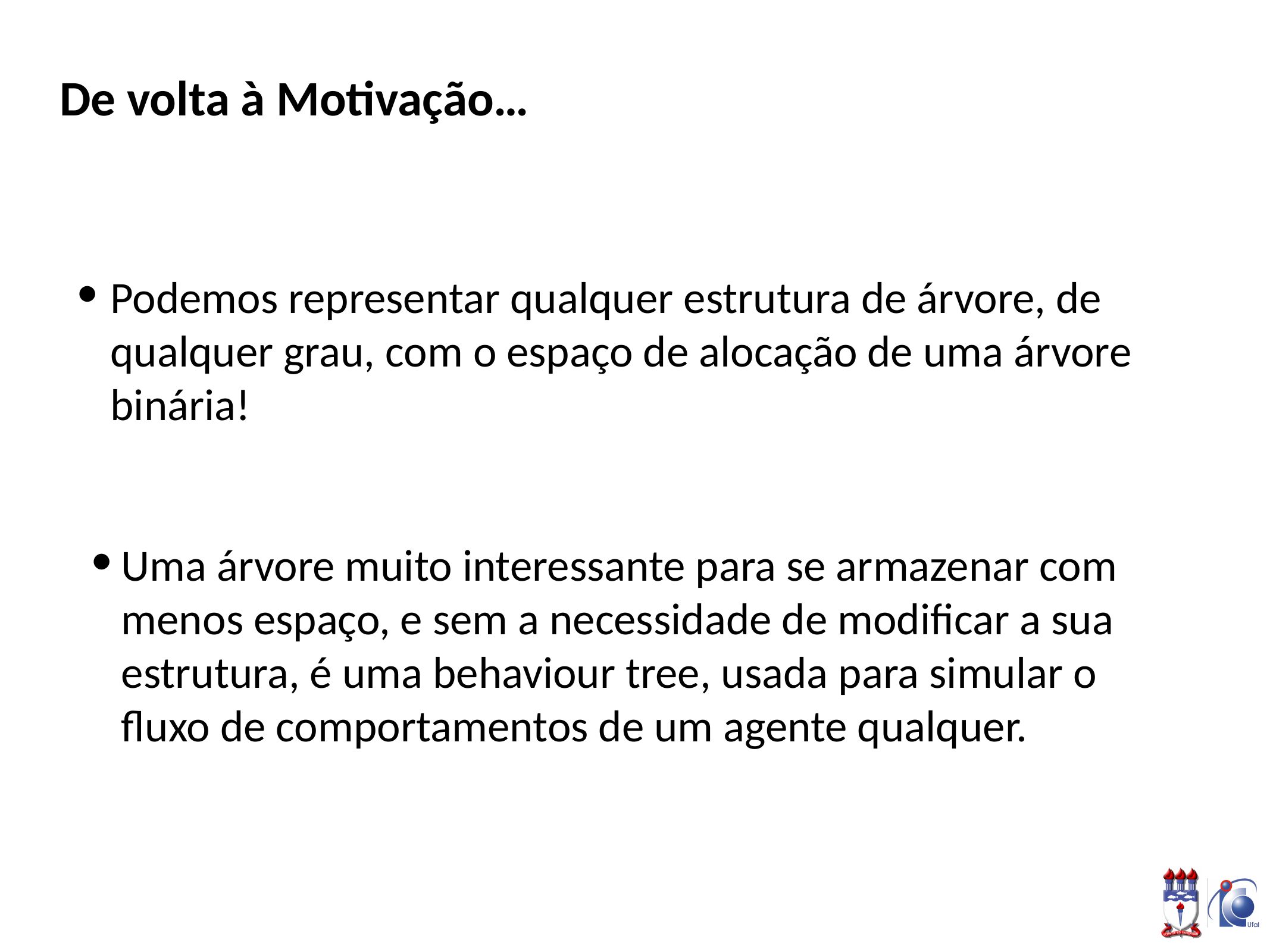

# De volta à Motivação…
Podemos representar qualquer estrutura de árvore, de qualquer grau, com o espaço de alocação de uma árvore binária!

Uma árvore muito interessante para se armazenar com menos espaço, e sem a necessidade de modificar a sua estrutura, é uma behaviour tree, usada para simular o fluxo de comportamentos de um agente qualquer.